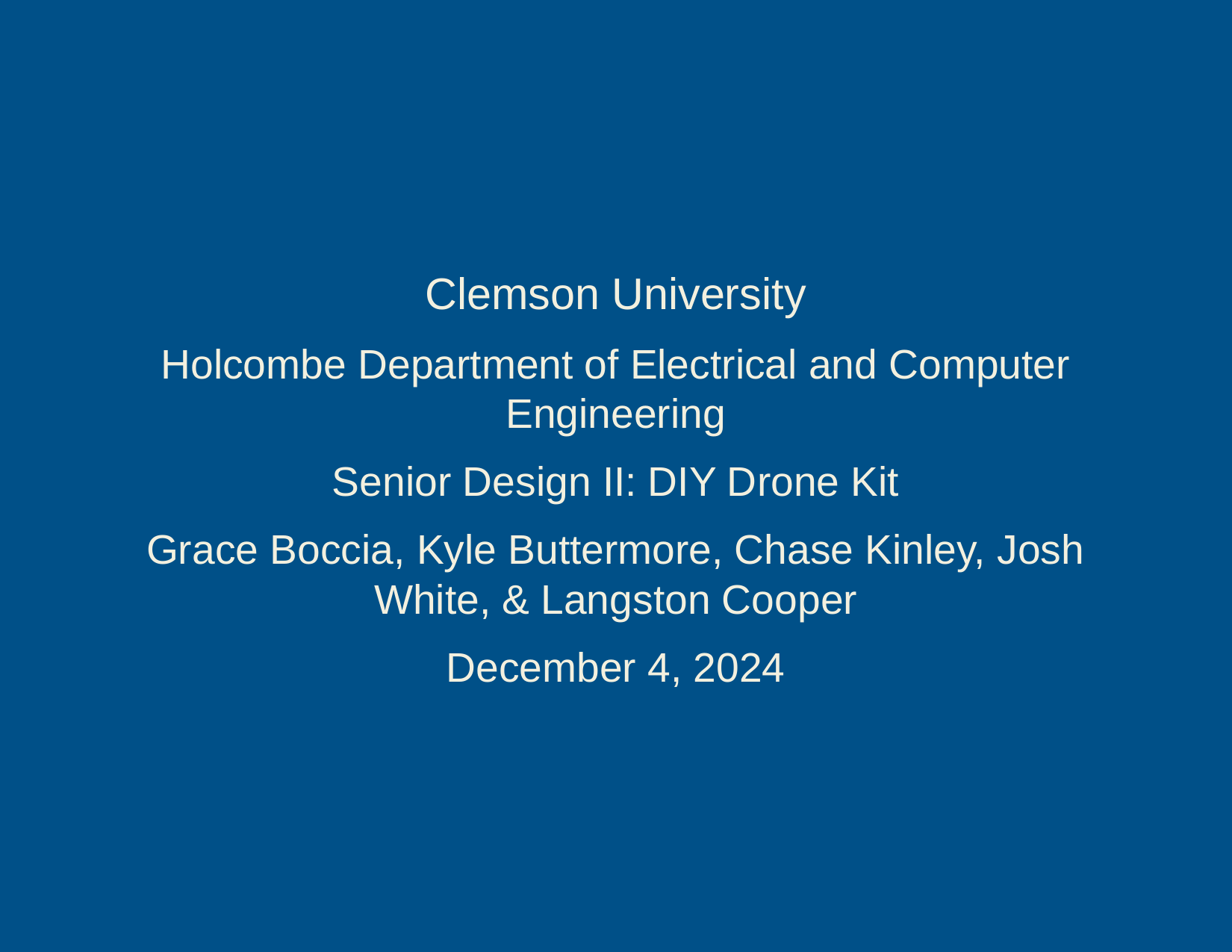

Clemson University
Holcombe Department of Electrical and Computer Engineering
Senior Design II: DIY Drone Kit
Grace Boccia, Kyle Buttermore, Chase Kinley, Josh White, & Langston Cooper
December 4, 2024